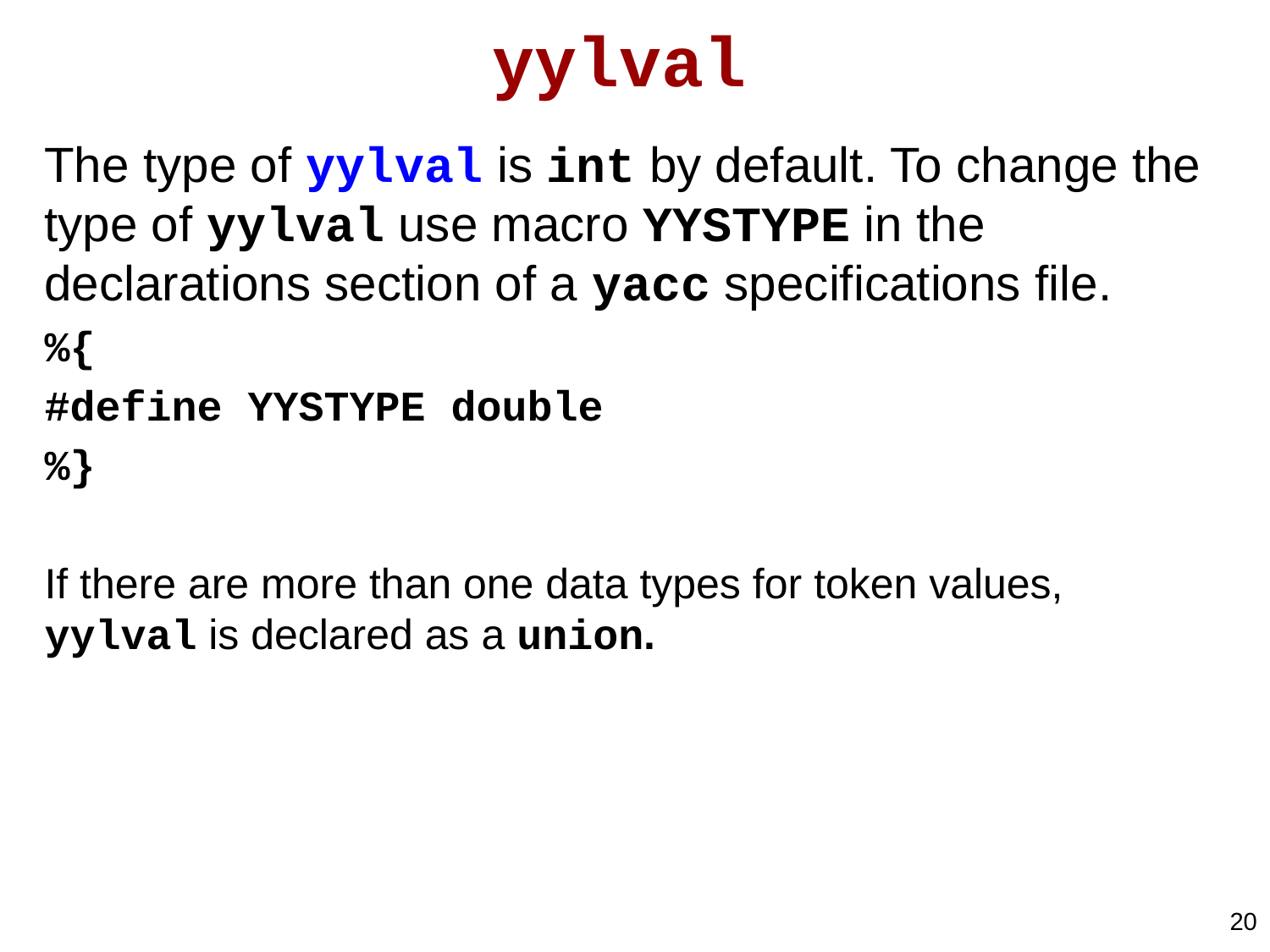

# yylval
The type of yylval is int by default. To change the type of yylval use macro YYSTYPE in the declarations section of a yacc specifications file.
%{
#define YYSTYPE double
%}

If there are more than one data types for token values, yylval is declared as a union.

20